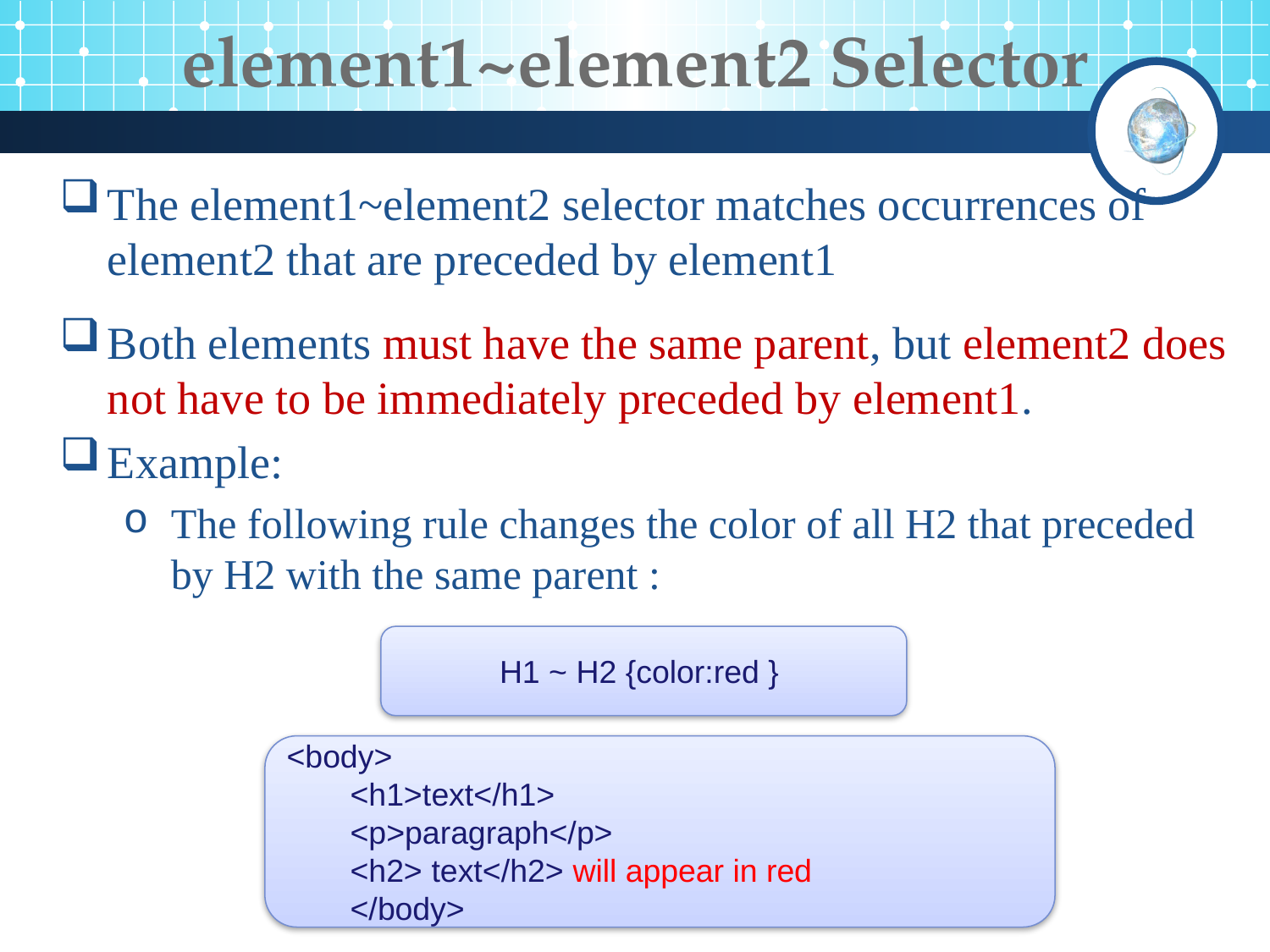

# element1~element2 Selector
The element1~element2 selector matches occurrences of element2 that are preceded by element1

Both elements must have the same parent, but element2 does not have to be immediately preceded by element1.
Example:
The following rule changes the color of all H2 that preceded by H2 with the same parent :

H1 ~ H2 {color:red }

<body>
<h1>text</h1>
<p>paragraph</p>
<h2> text</h2> will appear in red
</body>